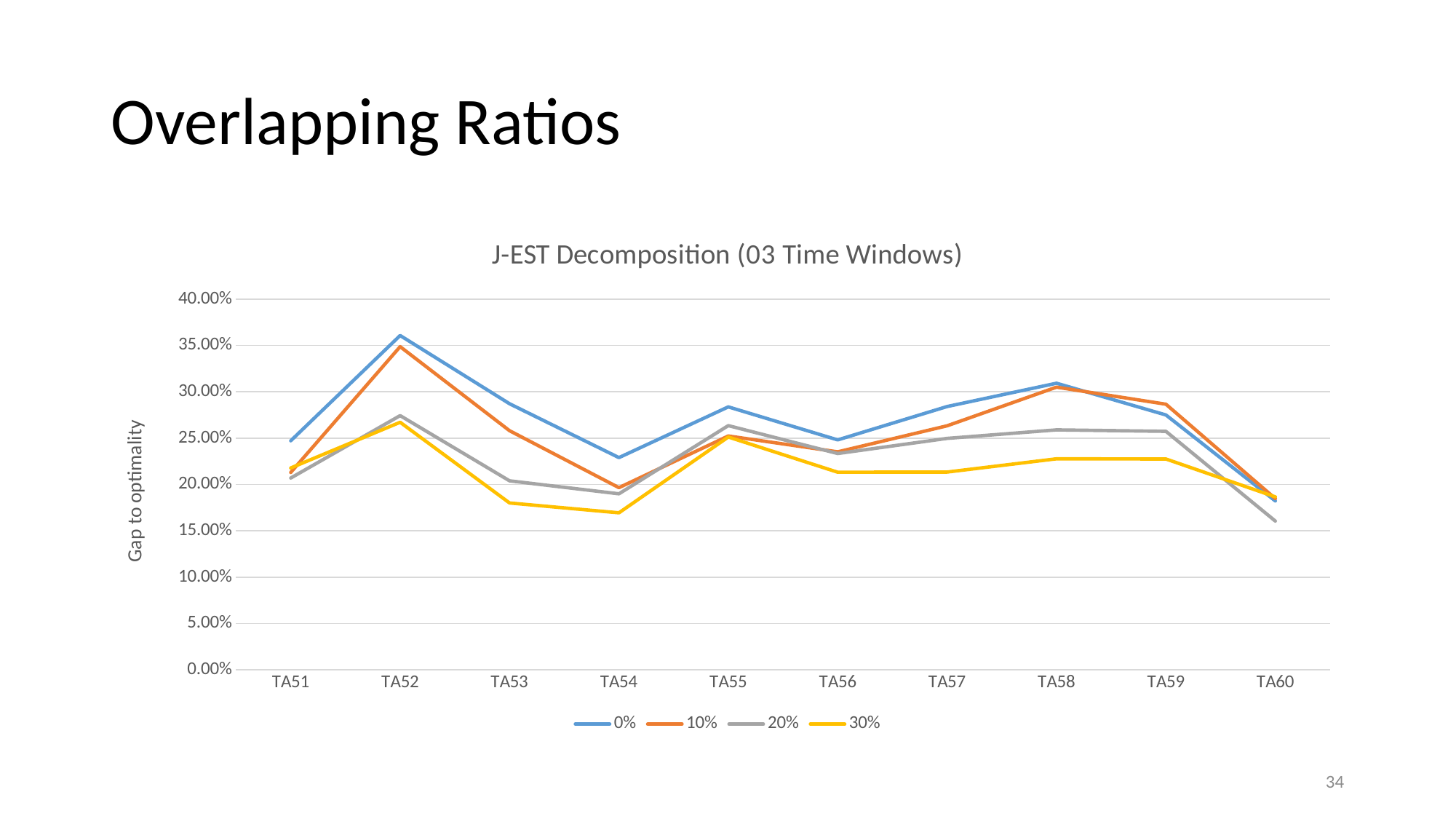

# Overlapping Ratios

### Chart: J-EST Decomposition (03 Time Windows)

| Category | 0% | 10% | 20% | 30% |
|---|---|---|---|---|
| TA51 | 0.2471 | 0.213 | 0.2069 | 0.2178 |
| TA52 | 0.3607 | 0.3487 | 0.2743 | 0.2671 |
| TA53 | 0.2871 | 0.258 | 0.2039 | 0.18 |
| TA54 | 0.229 | 0.1965 | 0.1899 | 0.1694 |
| TA55 | 0.2837 | 0.2523 | 0.2635 | 0.2512 |
| TA56 | 0.2481 | 0.2352 | 0.2334 | 0.2132 |
| TA57 | 0.2841 | 0.2633 | 0.2497 | 0.2134 |
| TA58 | 0.3092 | 0.305 | 0.2589 | 0.2277 |
| TA59 | 0.275 | 0.2866 | 0.2573 | 0.2275 |
| TA60 | 0.1822 | 0.1847 | 0.1605 | 0.1866 |
34